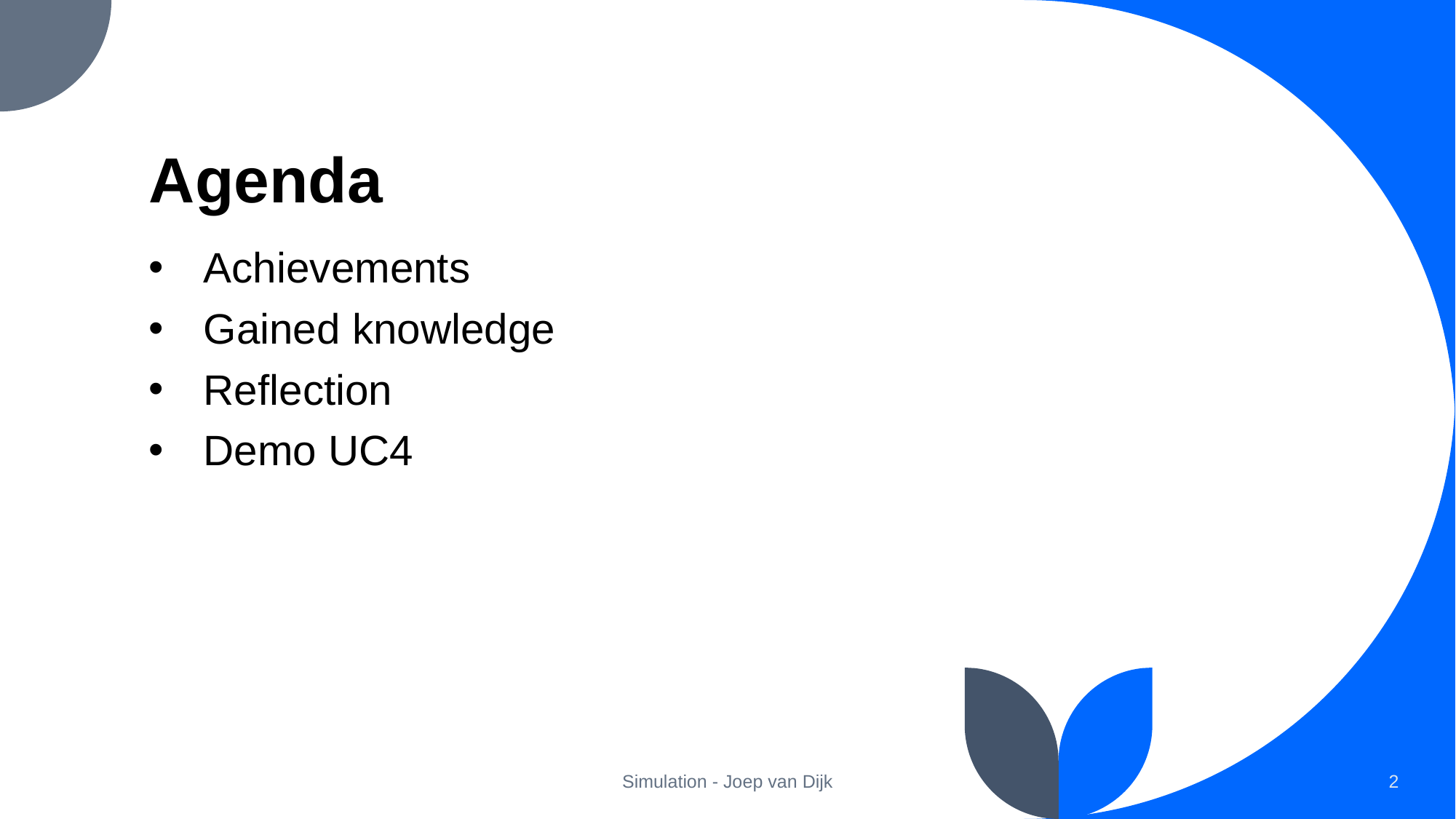

# Agenda
Achievements
Gained knowledge
Reflection
Demo UC4

Simulation - Joep van Dijk
2